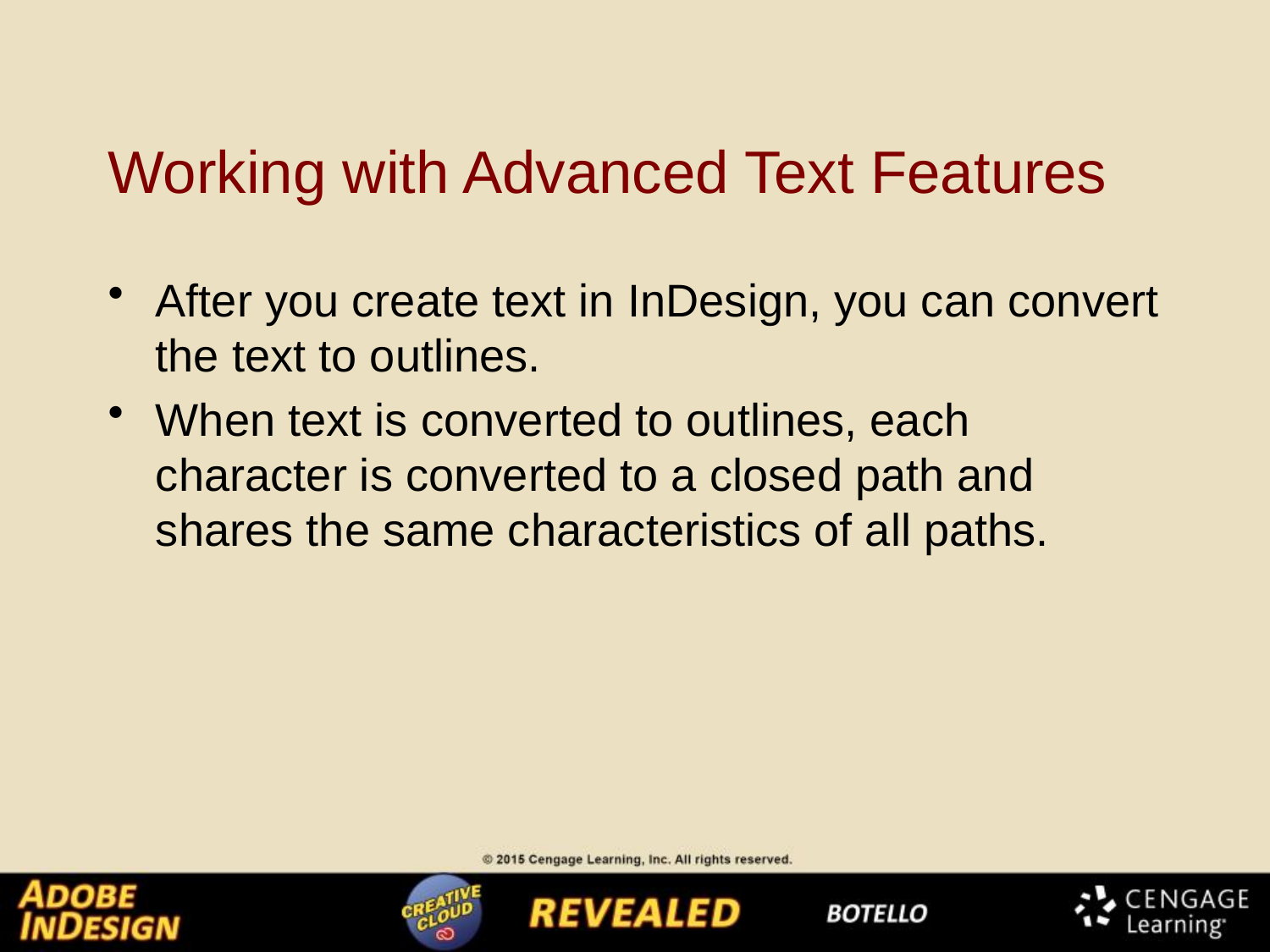

# Working with Advanced Text Features
After you create text in InDesign, you can convert the text to outlines.
When text is converted to outlines, each character is converted to a closed path and shares the same characteristics of all paths.